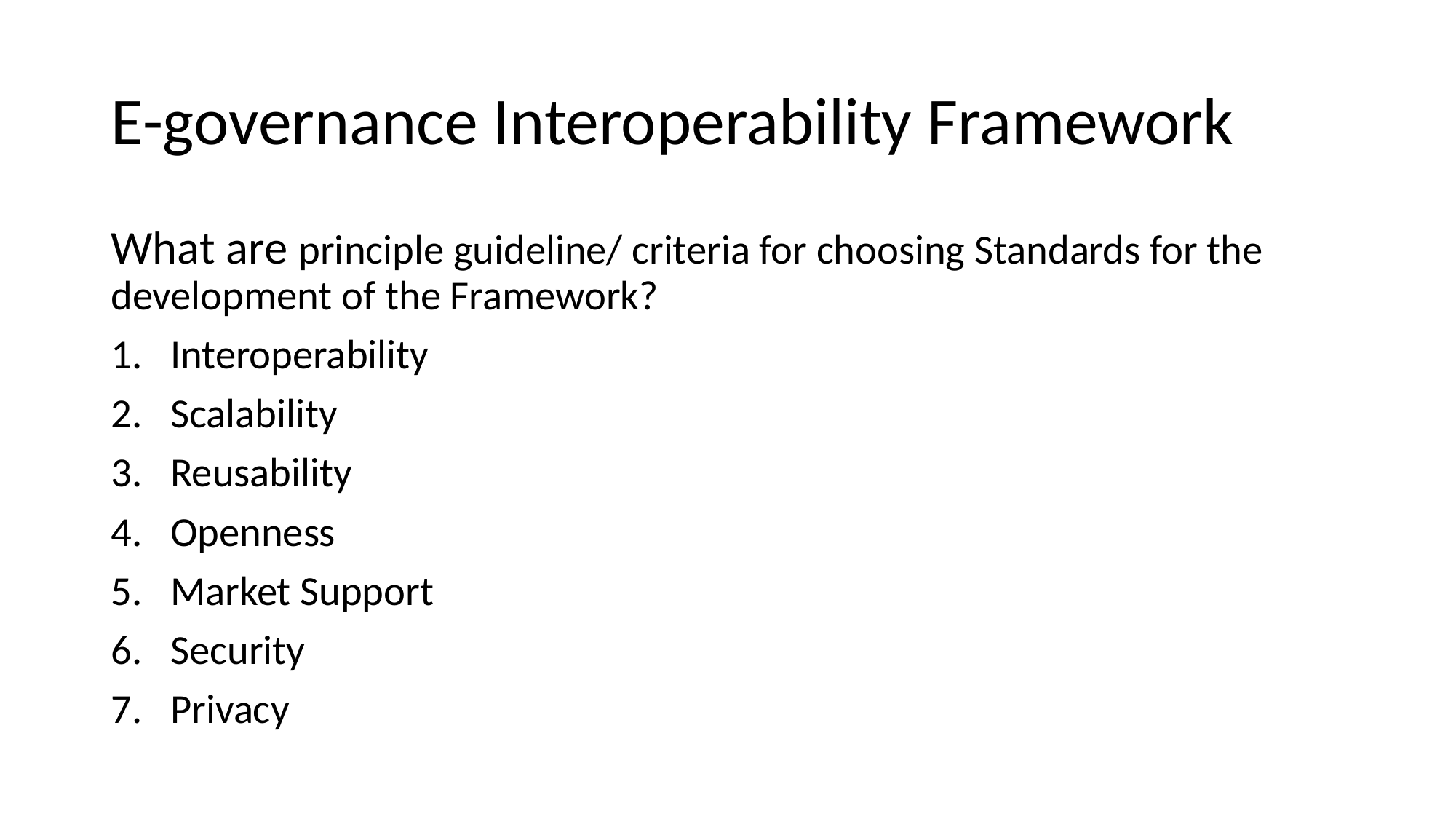

# E-governance Interoperability Framework
What are principle guideline/ criteria for choosing Standards for the development of the Framework?
Interoperability
Scalability
Reusability
Openness
Market Support
Security
Privacy